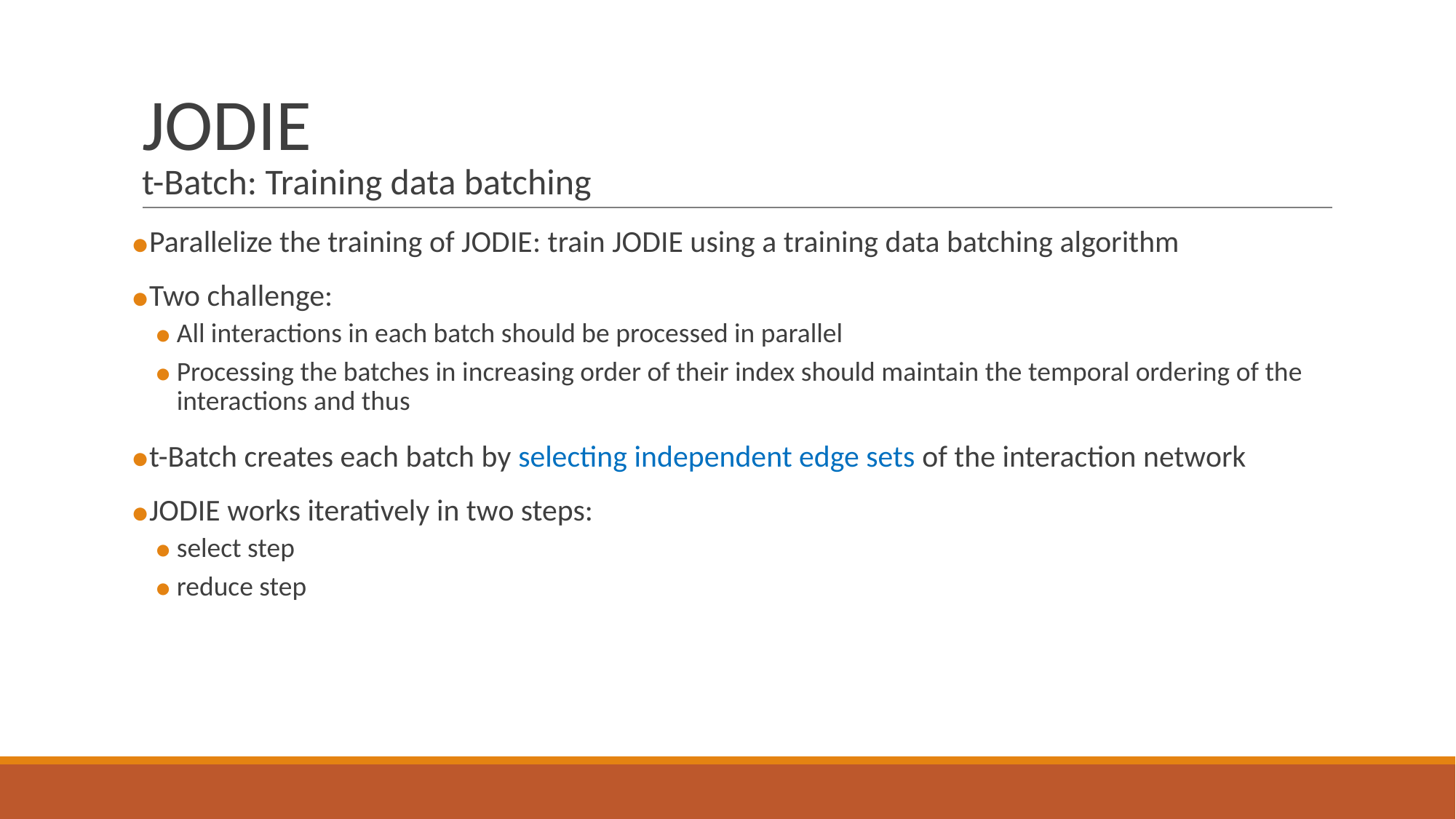

# JODIE t-Batch: Training data batching
Parallelize the training of JODIE: train JODIE using a training data batching algorithm
Two challenge:
All interactions in each batch should be processed in parallel
Processing the batches in increasing order of their index should maintain the temporal ordering of the interactions and thus
t-Batch creates each batch by selecting independent edge sets of the interaction network
JODIE works iteratively in two steps:
select step
reduce step